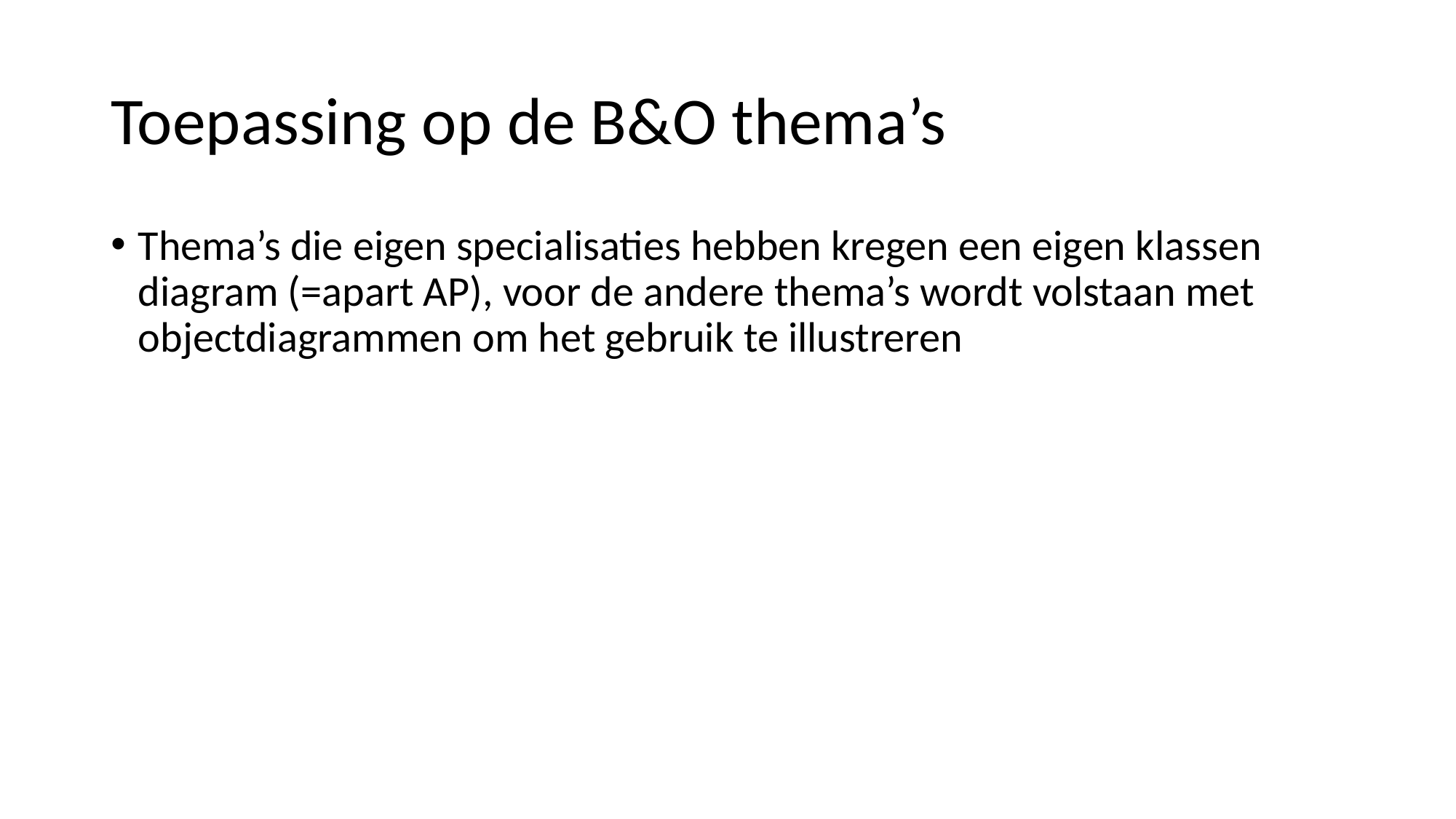

# Toepassing op de B&O thema’s
Thema’s die eigen specialisaties hebben kregen een eigen klassen diagram (=apart AP), voor de andere thema’s wordt volstaan met objectdiagrammen om het gebruik te illustreren